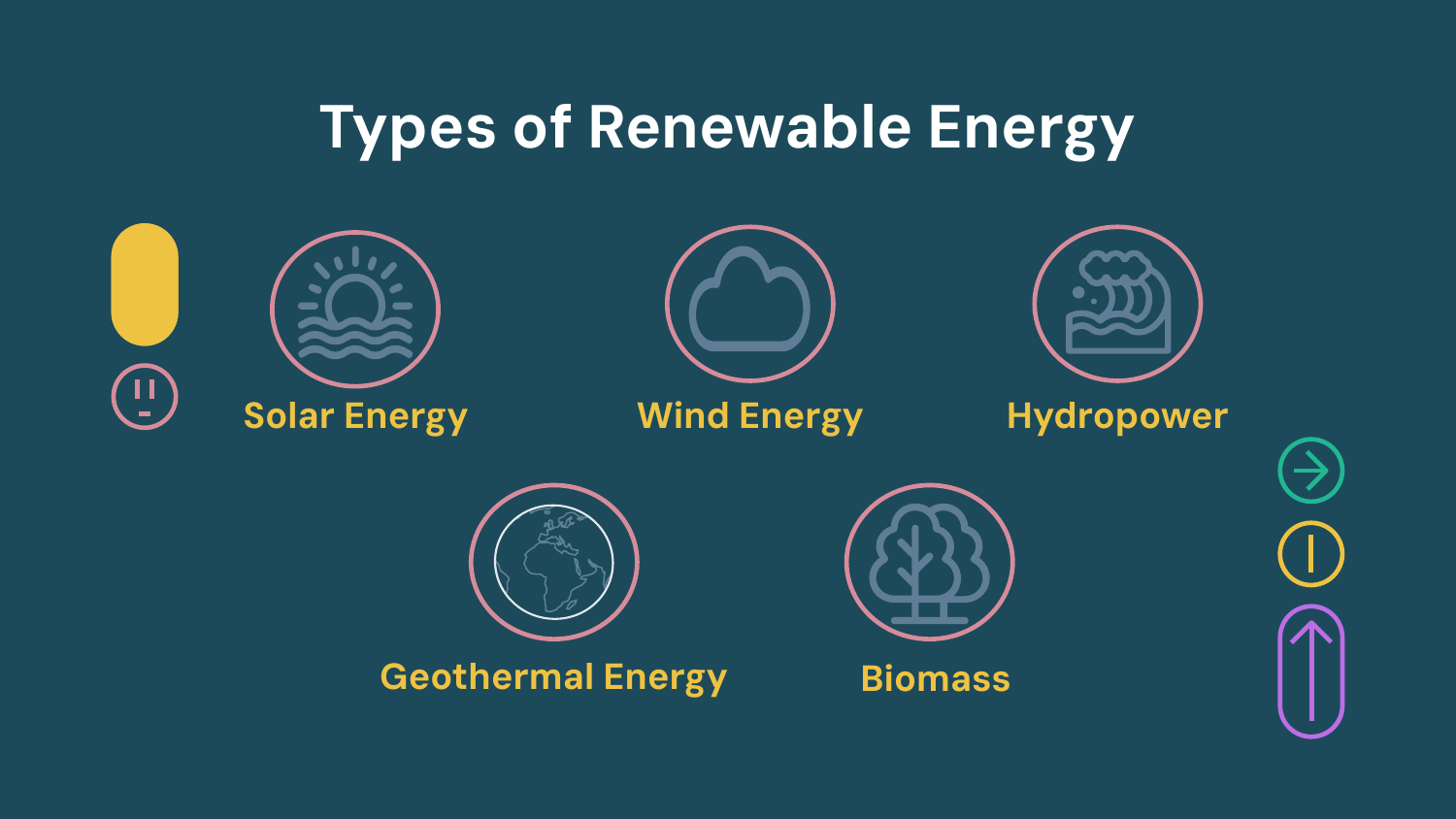

Types of Renewable Energy

Wind Energy
Hydropower
# Solar Energy

Geothermal Energy
Biomass